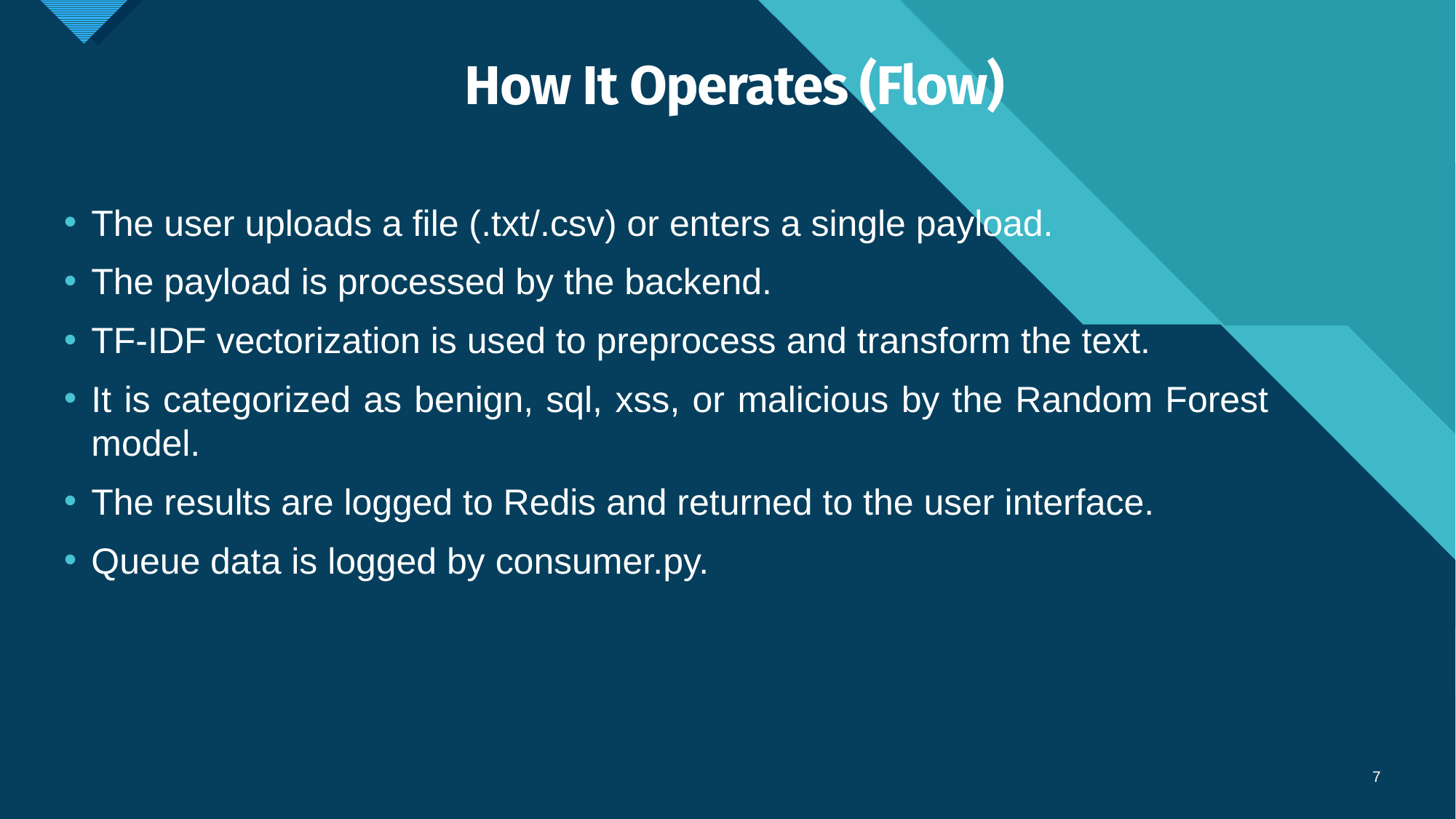

# How It Operates (Flow)
The user uploads a file (.txt/.csv) or enters a single payload.
The payload is processed by the backend.
TF-IDF vectorization is used to preprocess and transform the text.
It is categorized as benign, sql, xss, or malicious by the Random Forest model.
The results are logged to Redis and returned to the user interface.
Queue data is logged by consumer.py.
7